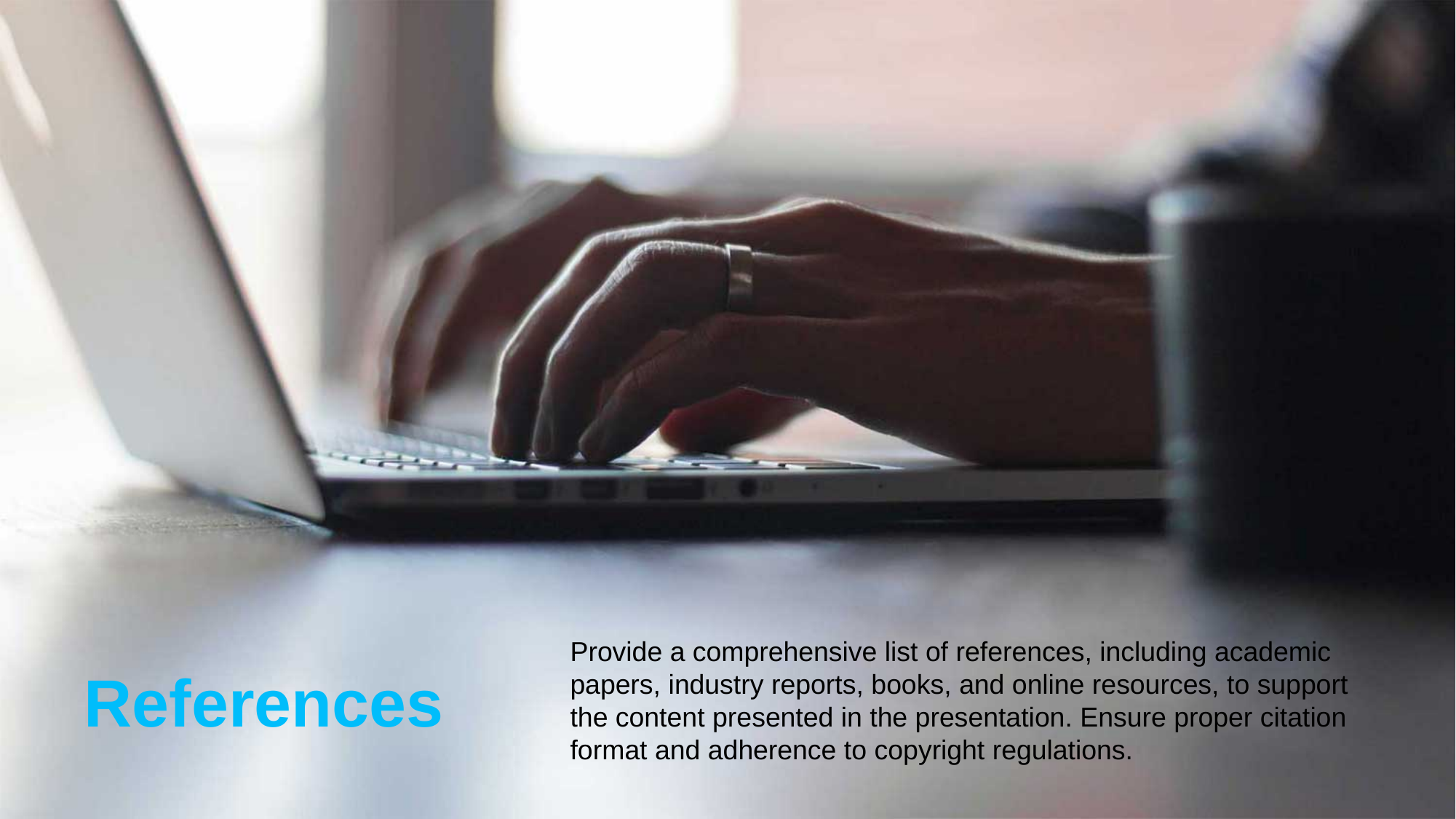

Provide a comprehensive list of references, including academic papers, industry reports, books, and online resources, to support the content presented in the presentation. Ensure proper citation format and adherence to copyright regulations.
References